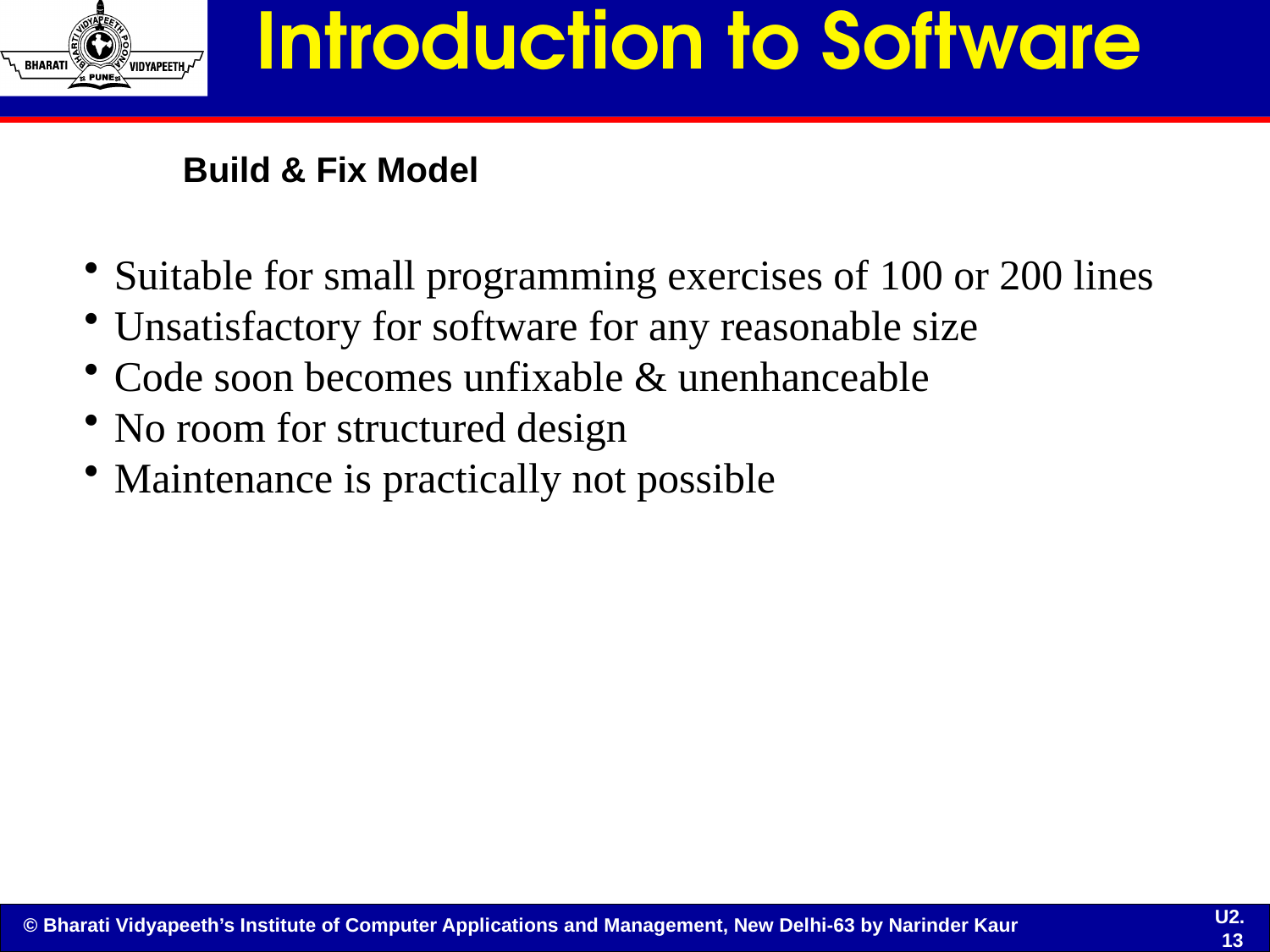

# Introduction to Software
Build & Fix Model
Suitable for small programming exercises of 100 or 200 lines
Unsatisfactory for software for any reasonable size
Code soon becomes unfixable & unenhanceable
No room for structured design
Maintenance is practically not possible